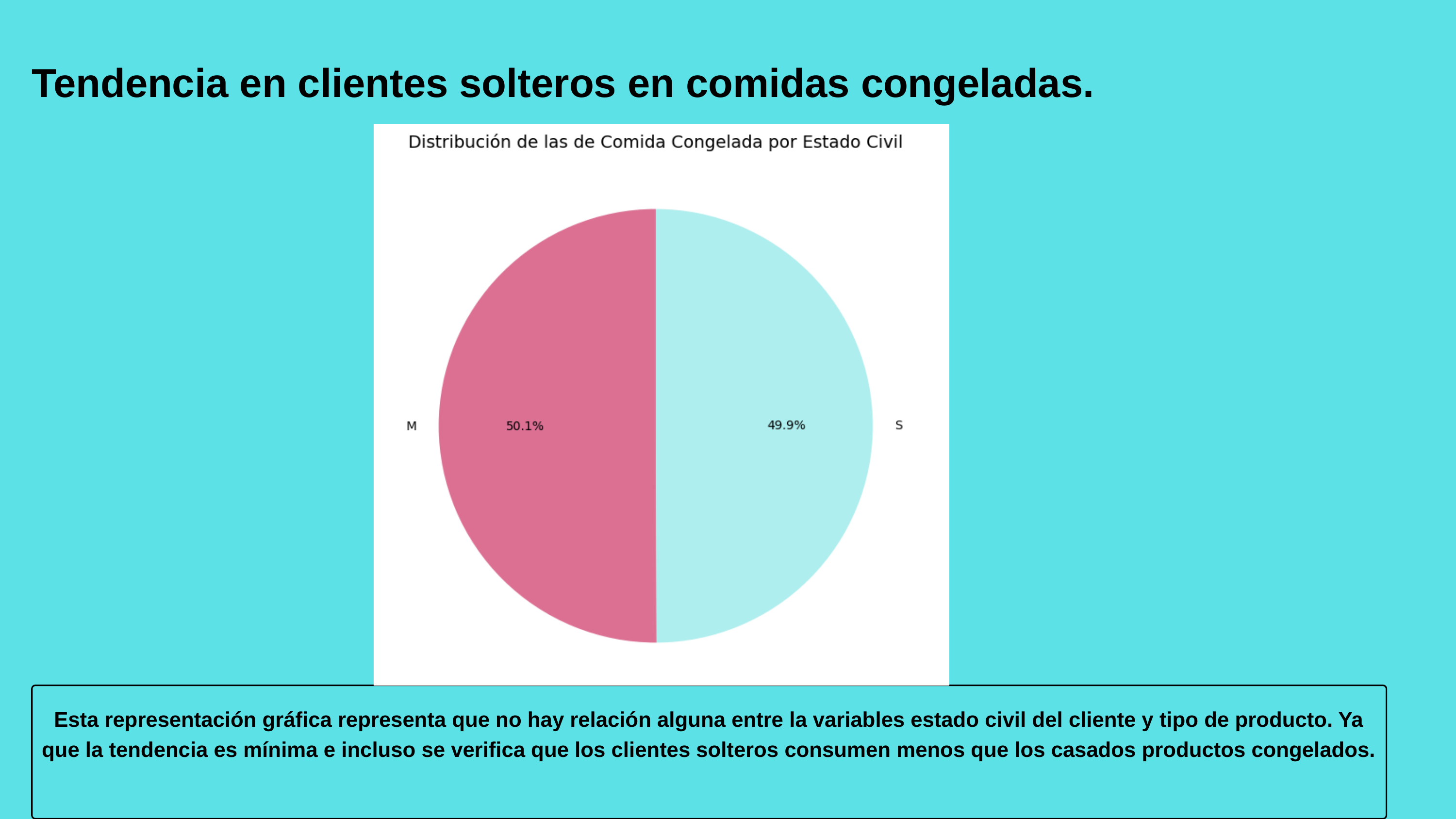

Tendencia en clientes solteros en comidas congeladas.

Esta representación gráfica representa que no hay relación alguna entre la variables estado civil del cliente y tipo de producto. Ya que la tendencia es mínima e incluso se verifica que los clientes solteros consumen menos que los casados productos congelados.